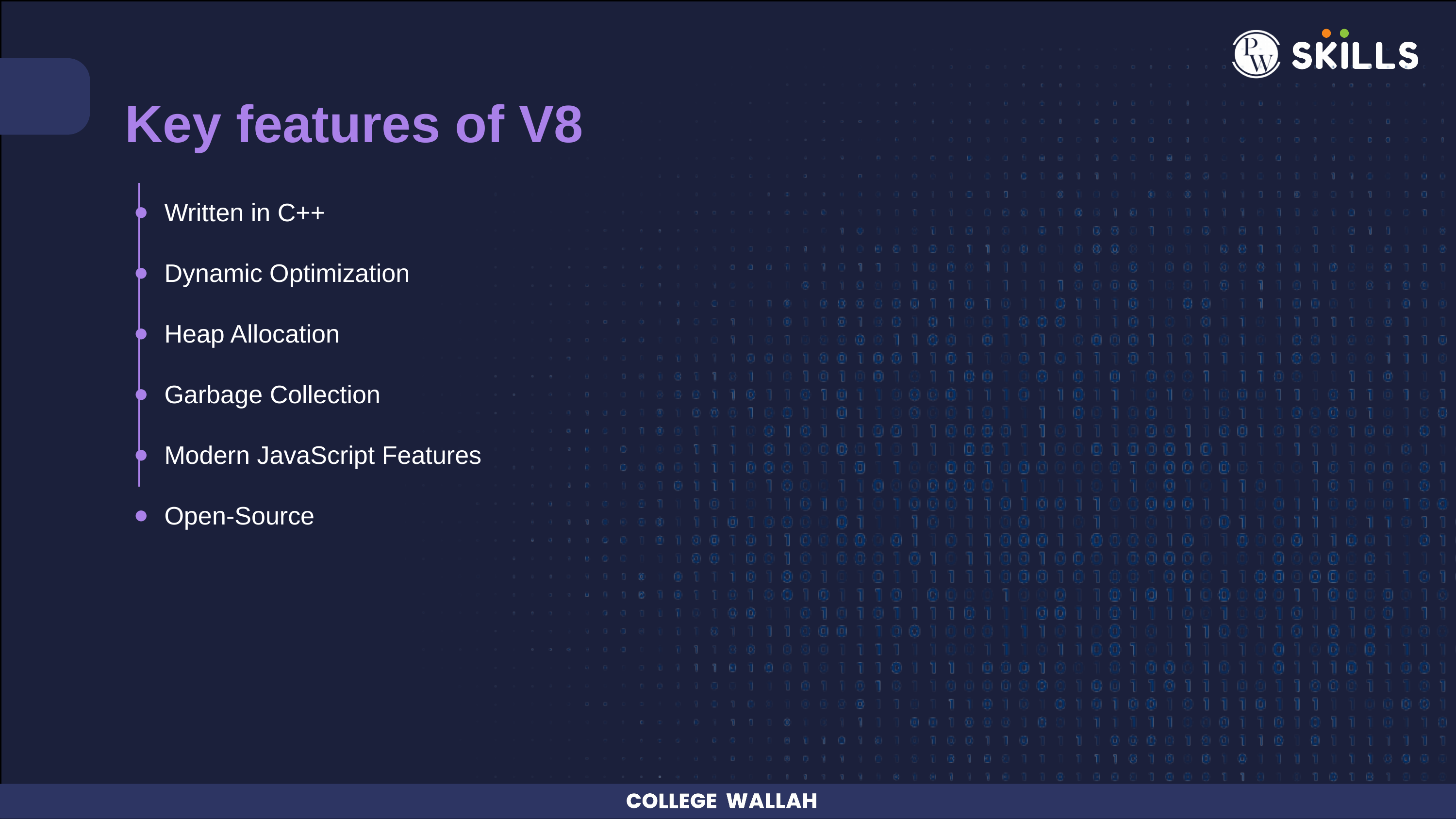

Key features of V8
Written in C++
Dynamic Optimization
Heap Allocation
Garbage Collection
Modern JavaScript Features
Open-Source